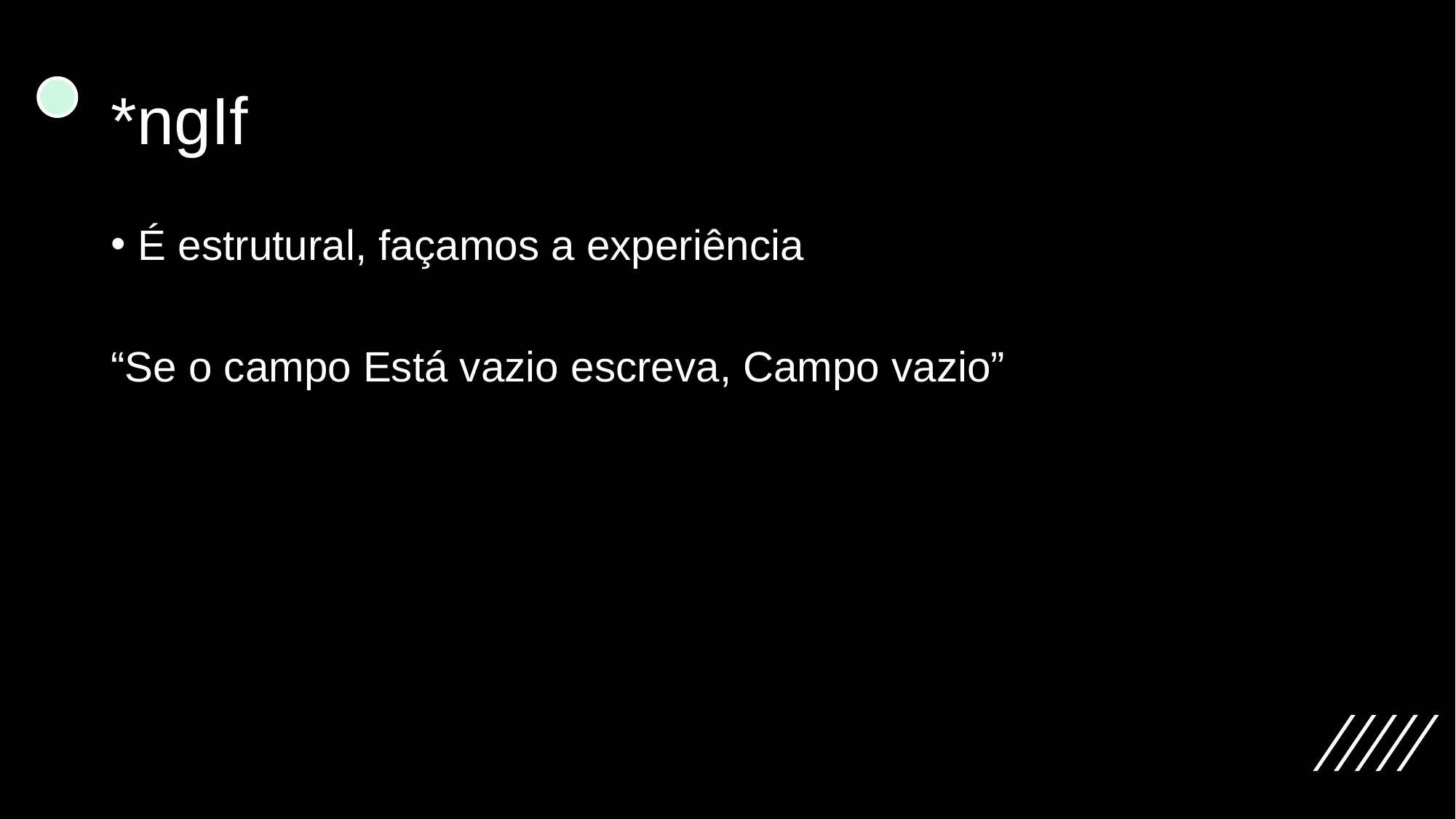

# *ngIf
É estrutural, façamos a experiência

“Se o campo Está vazio escreva, Campo vazio”